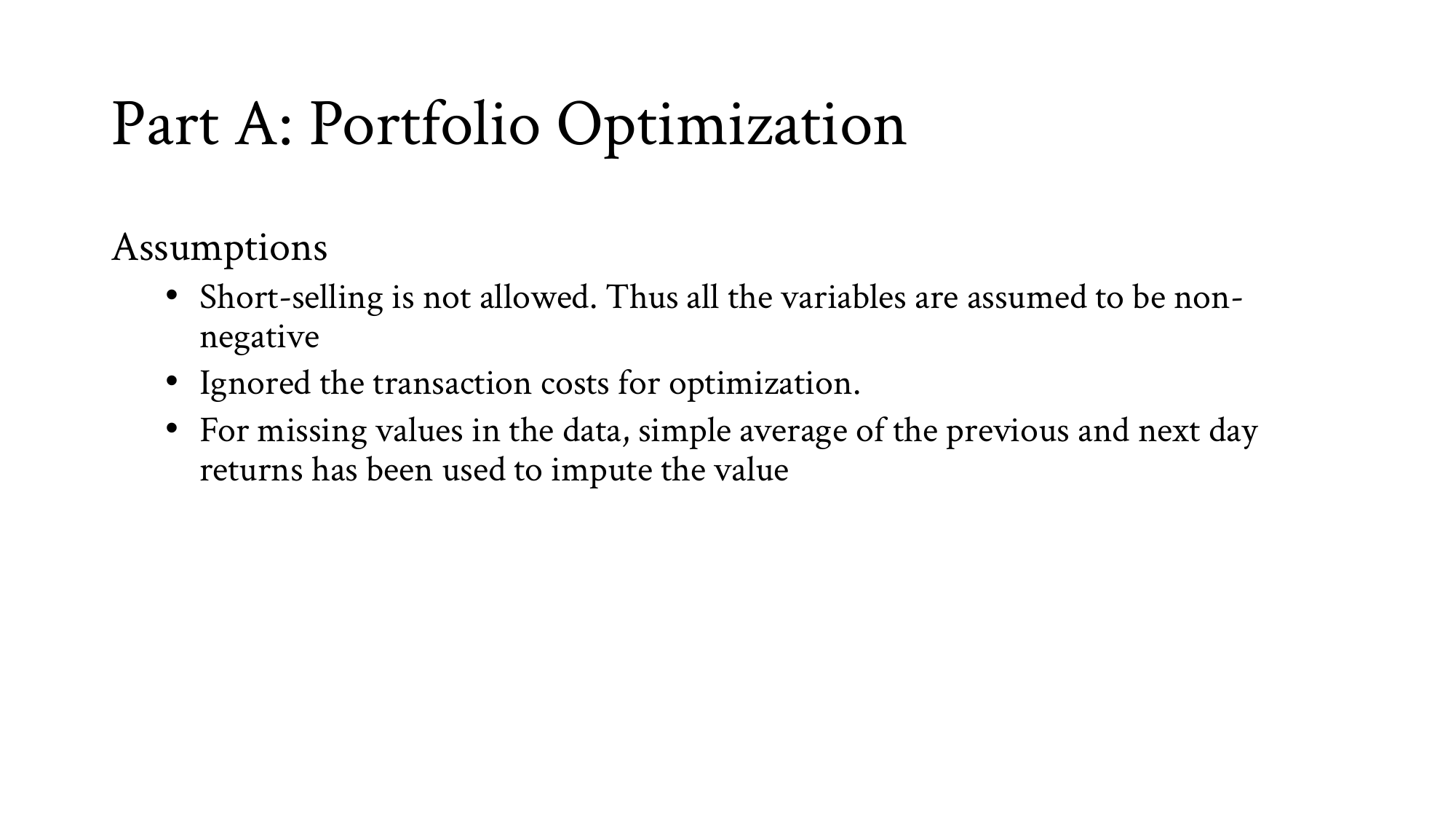

# Part A: Portfolio Optimization
Assumptions
Short-selling is not allowed. Thus all the variables are assumed to be non-negative
Ignored the transaction costs for optimization.
For missing values in the data, simple average of the previous and next day returns has been used to impute the value